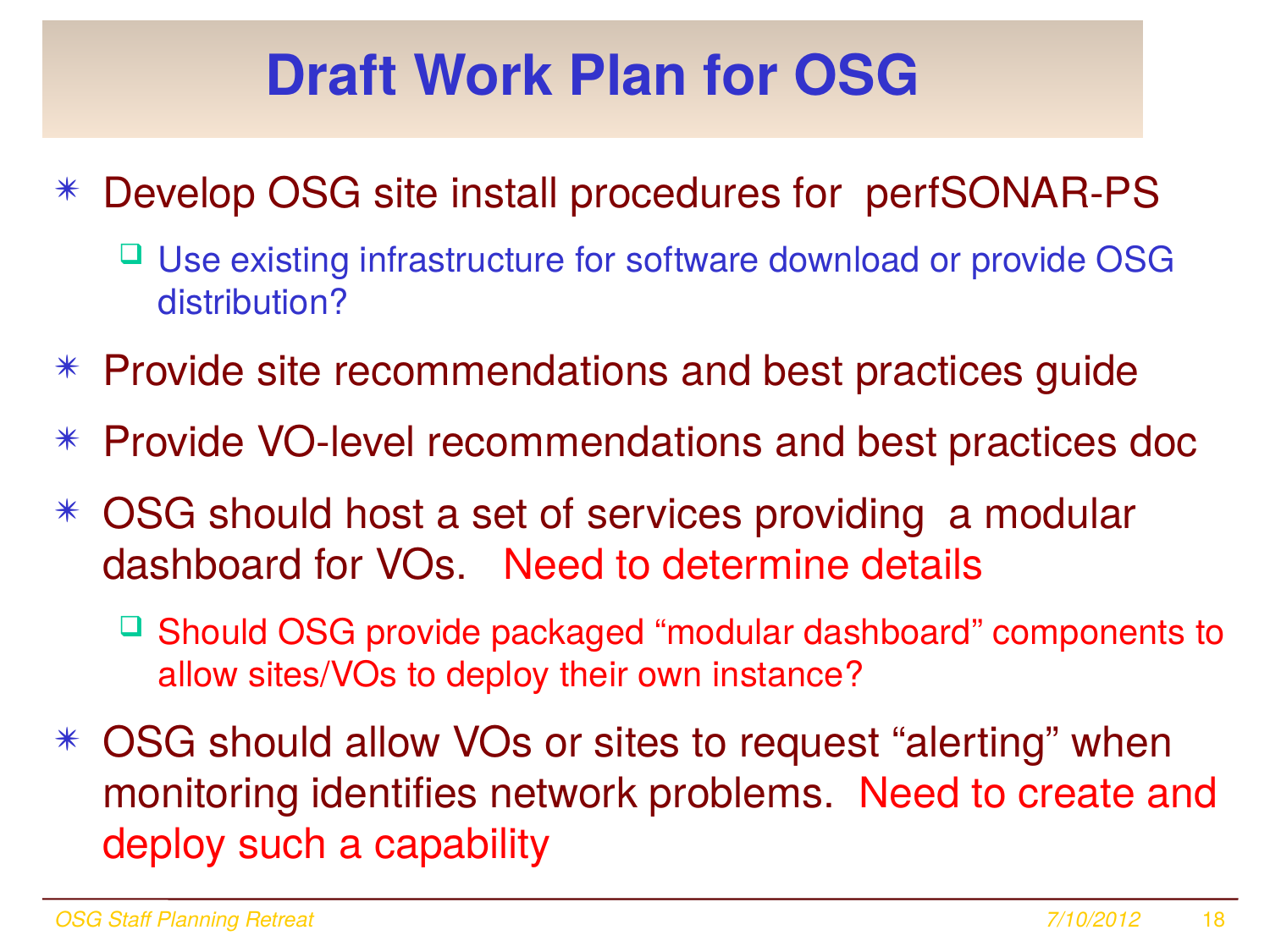

# Draft Work Plan for OSG
Develop OSG site install procedures for  perfSONAR-PS
Use existing infrastructure for software download or provide OSG distribution?
Provide site recommendations and best practices guide
Provide VO-level recommendations and best practices doc
OSG should host a set of services providing  a modular dashboard for VOs.   Need to determine details
Should OSG provide packaged “modular dashboard” components to allow sites/VOs to deploy their own instance?
OSG should allow VOs or sites to request “alerting” when monitoring identifies network problems.  Need to create and deploy such a capability
OSG Staff Planning Retreat
7/10/2012
18